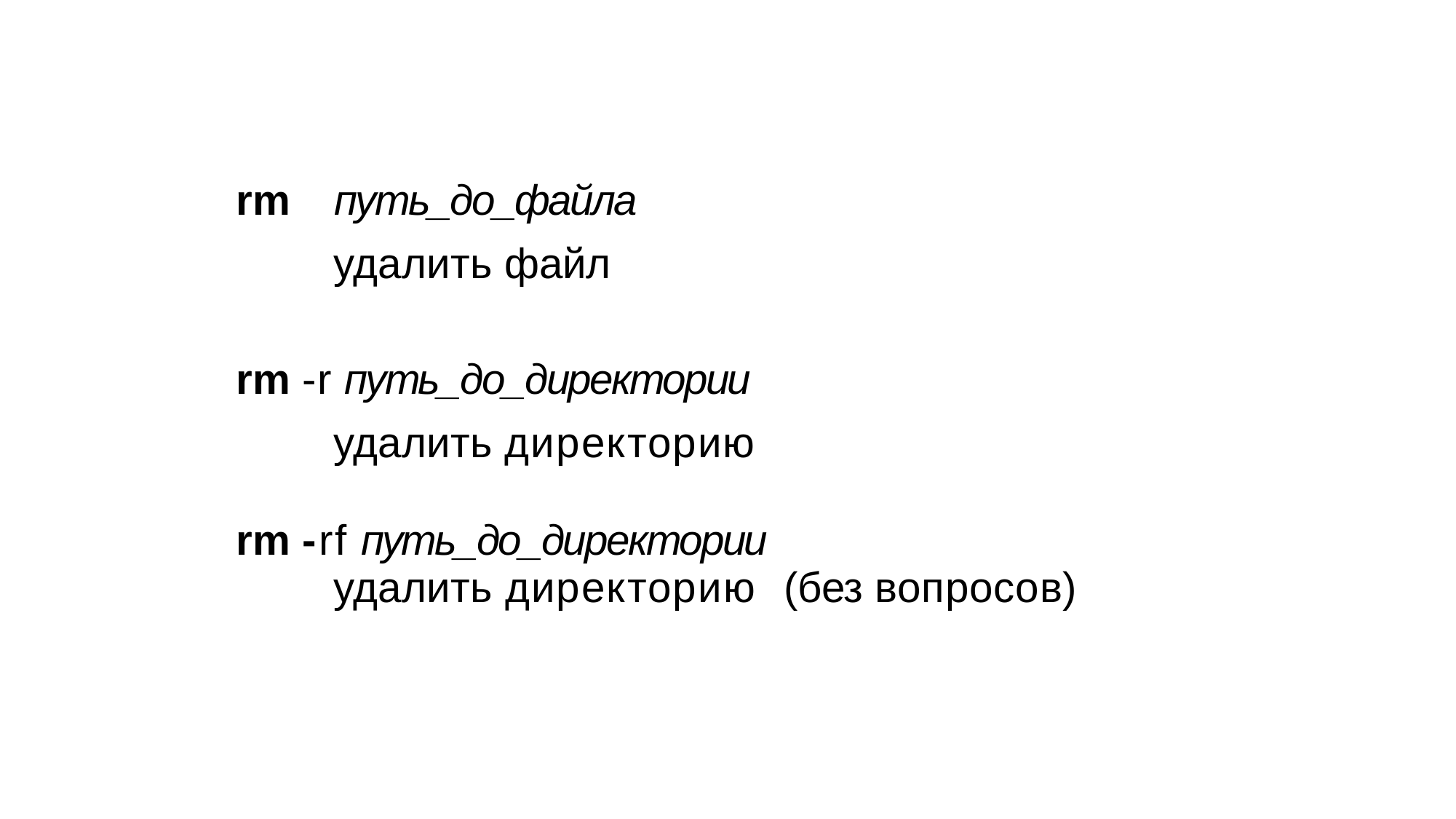

rm	путь_до_файла
удалить файл

rm -r путь_до_директории
удалить директорию

rm -rf путь_до_директории
	удалить директорию  (без вопросов)